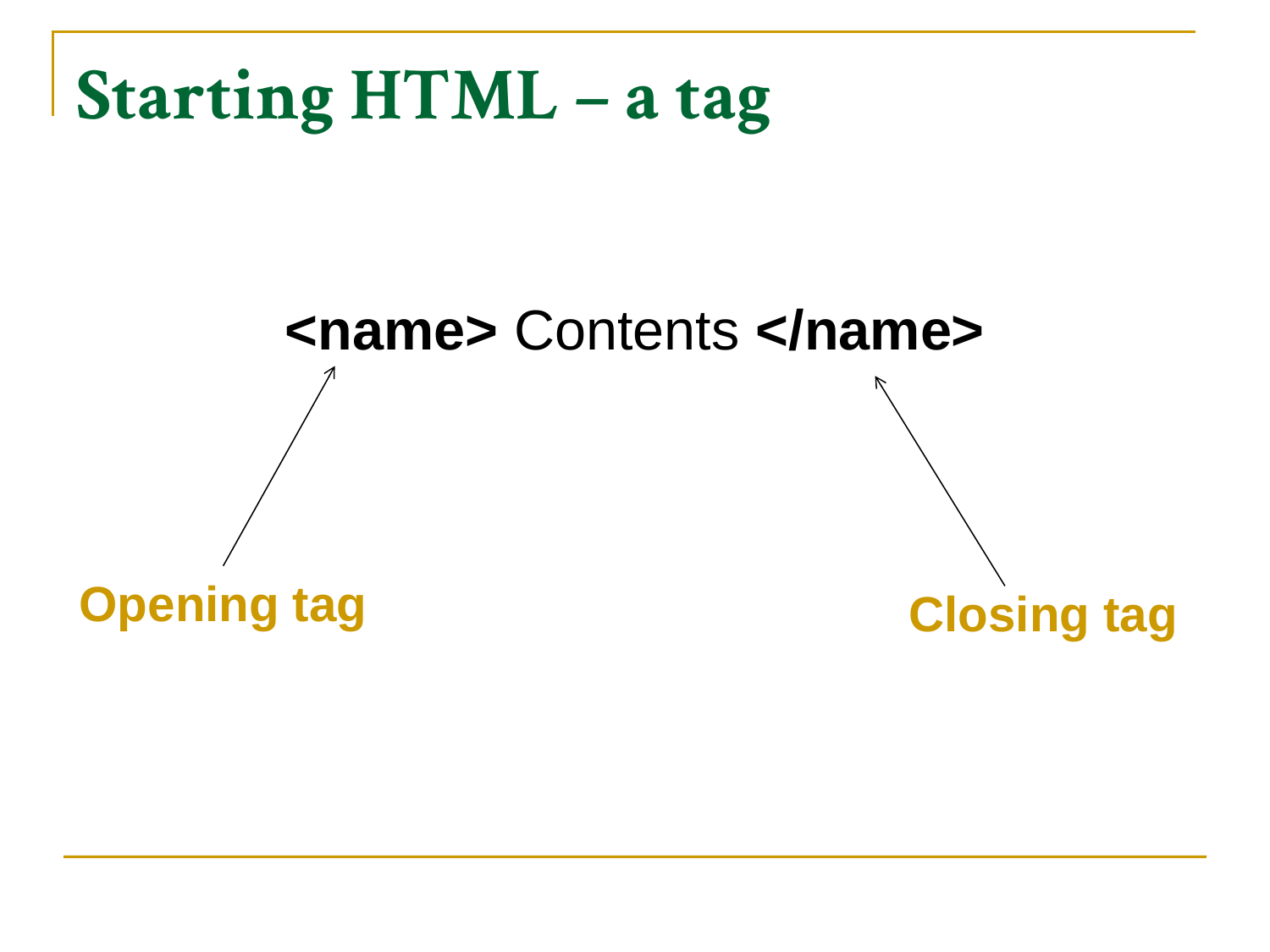

# Starting HTML – a tag

<name> Contents </name>

Opening tag
Closing tag